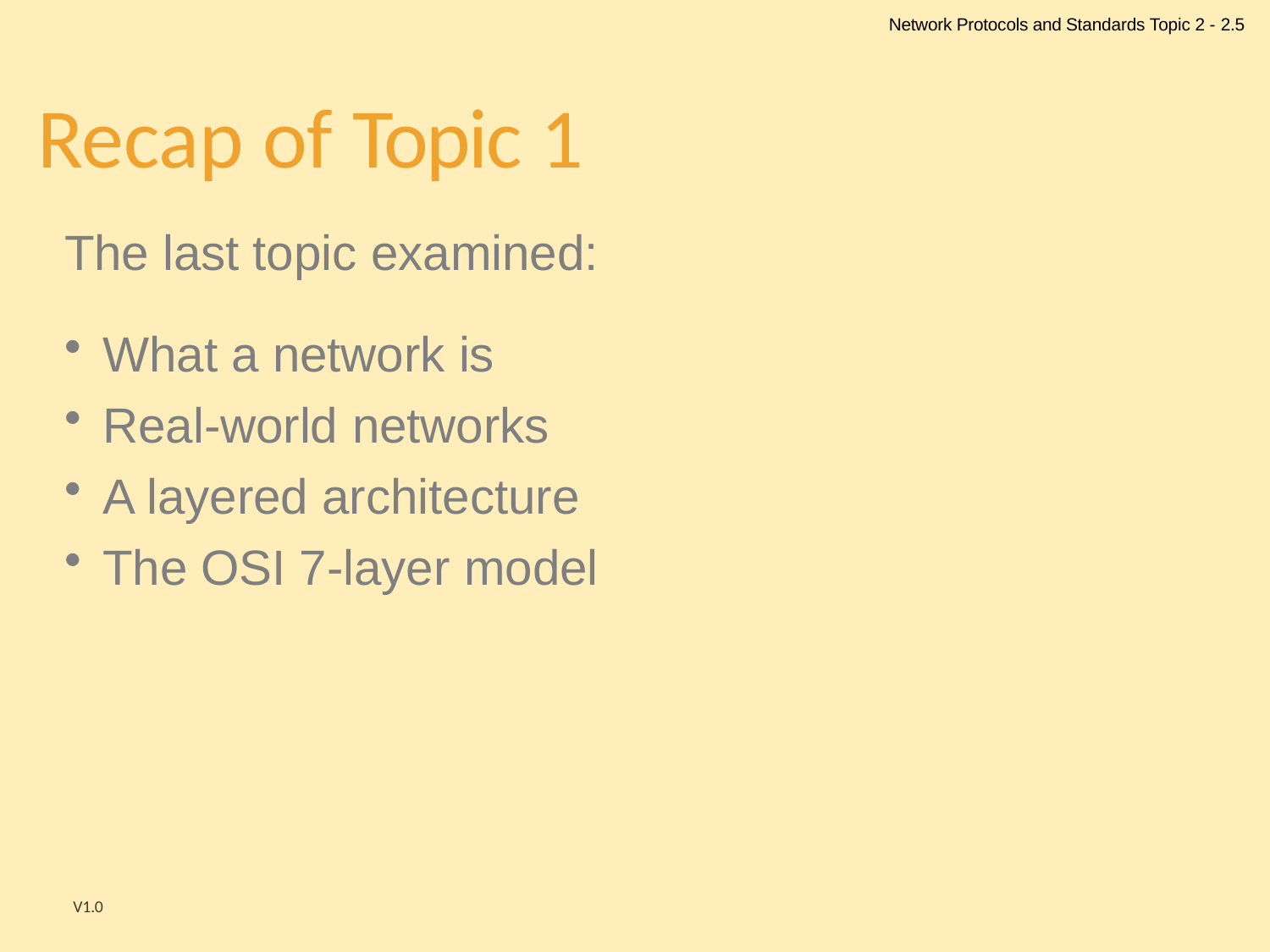

Network Protocols and Standards Topic 2 - 2.5
# Recap of Topic 1
The last topic examined:
What a network is
Real-world networks
A layered architecture
The OSI 7-layer model
V1.0